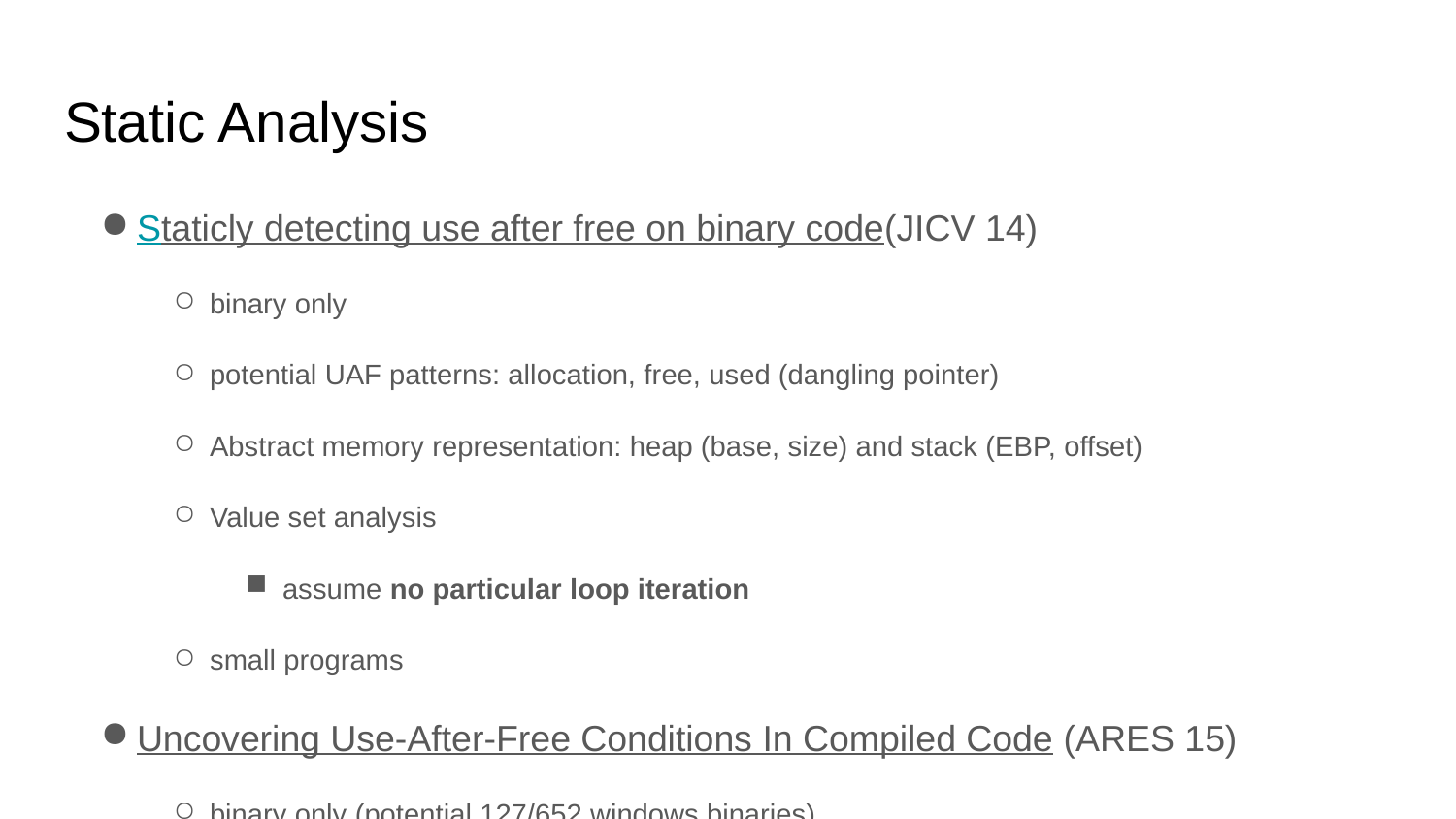

# Static Analysis
Staticly detecting use after free on binary code(JICV 14)
binary only
potential UAF patterns: allocation, free, used (dangling pointer)
Abstract memory representation: heap (base, size) and stack (EBP, offset)
Value set analysis
assume no particular loop iteration
small programs
Uncovering Use-After-Free Conditions In Compiled Code (ARES 15)
binary only (potential 127/652 windows binaries)
C++ object with virtual function
data flow analysis: available object definition analysis
compute four sets for each basic block GEN[B], KILL[B], AVAILIN[B], and AVAILOUT[B]
the virtual address of constructor and deleted object
rely on RECALL’s ClassTracker to identify C++ object creation and deletion with high reliability